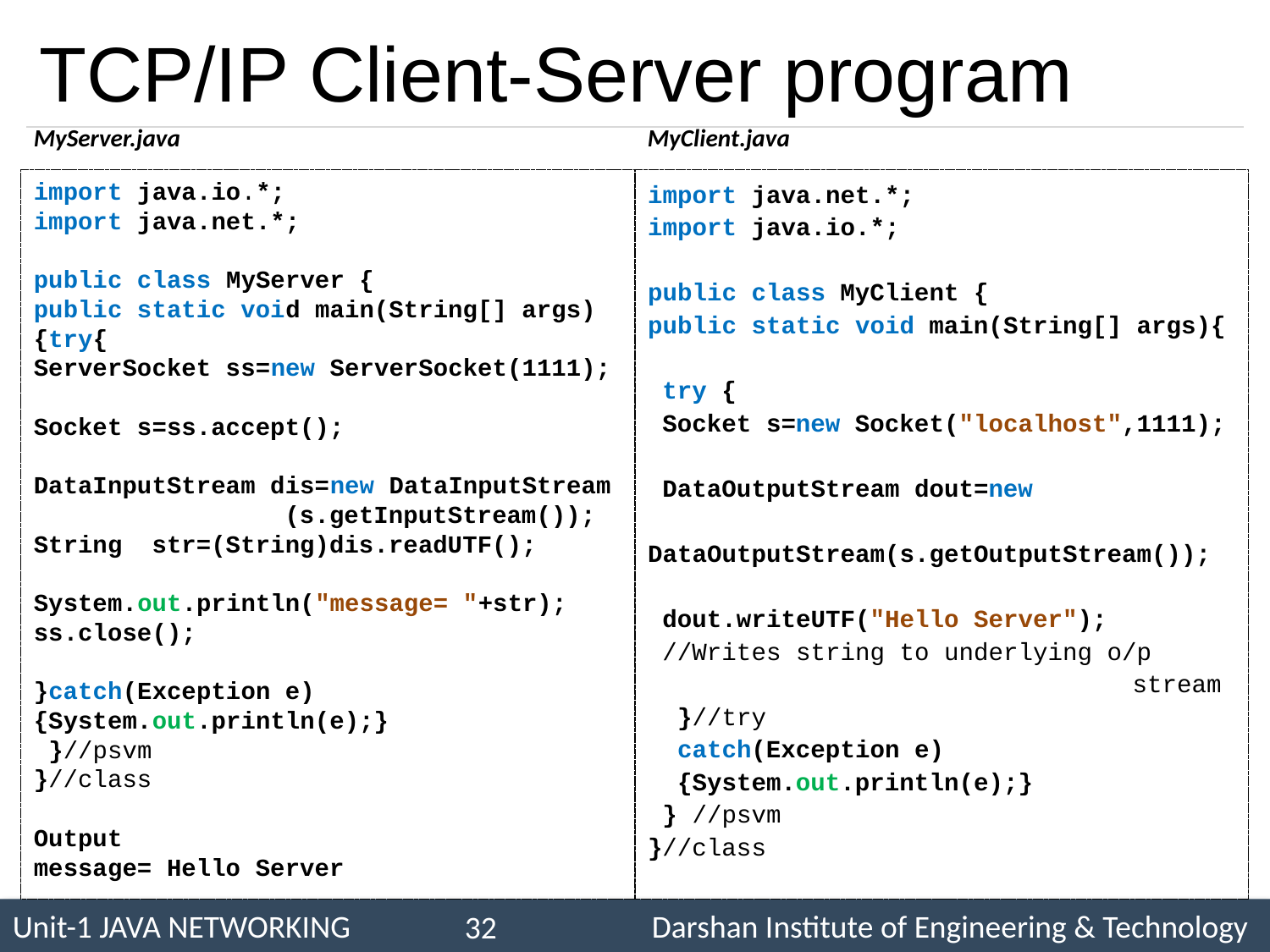

# TCP/IP Client-Server program
MyServer.java
MyClient.java
import java.io.*;
import java.net.*;

public class MyServer {
public static void main(String[] args){try{
ServerSocket ss=new ServerSocket(1111);

Socket s=ss.accept();

DataInputStream dis=new DataInputStream              		(s.getInputStream());
String  str=(String)dis.readUTF();

System.out.println("message= "+str);
ss.close();

}catch(Exception e)
{System.out.println(e);}
 }//psvm
}//class

Output
message= Hello Server

import java.net.*;
import java.io.*;

public class MyClient {
public static void main(String[] args){
 try {
 Socket s=new Socket("localhost",1111);

 DataOutputStream dout=new                                       DataOutputStream(s.getOutputStream());

 dout.writeUTF("Hello Server");
 //Writes string to underlying o/p     			       stream
  }//try
  catch(Exception e)
  {System.out.println(e);}
 } //psvm
}//class